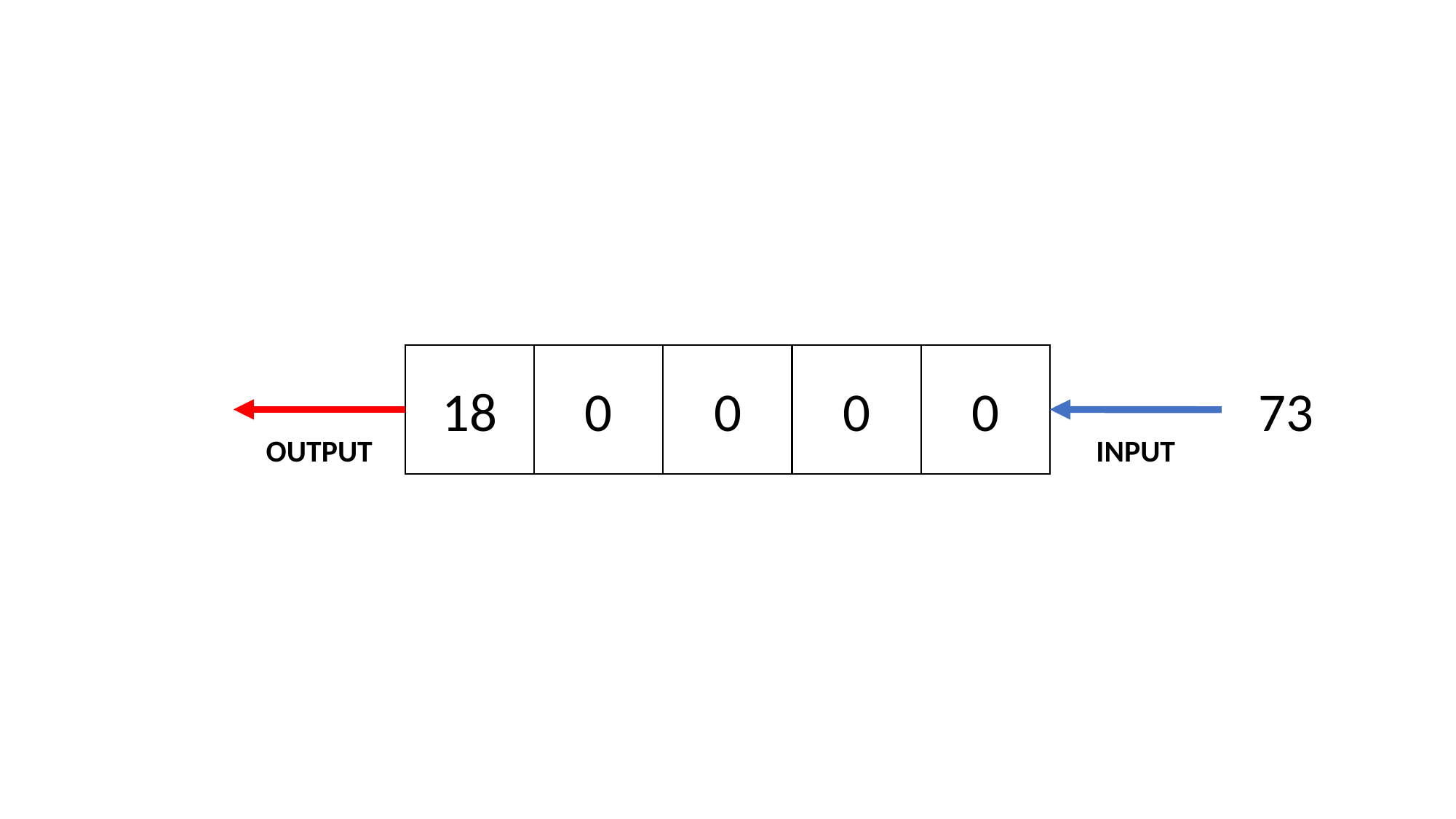

18
0
0
0
0
73
INPUT
OUTPUT